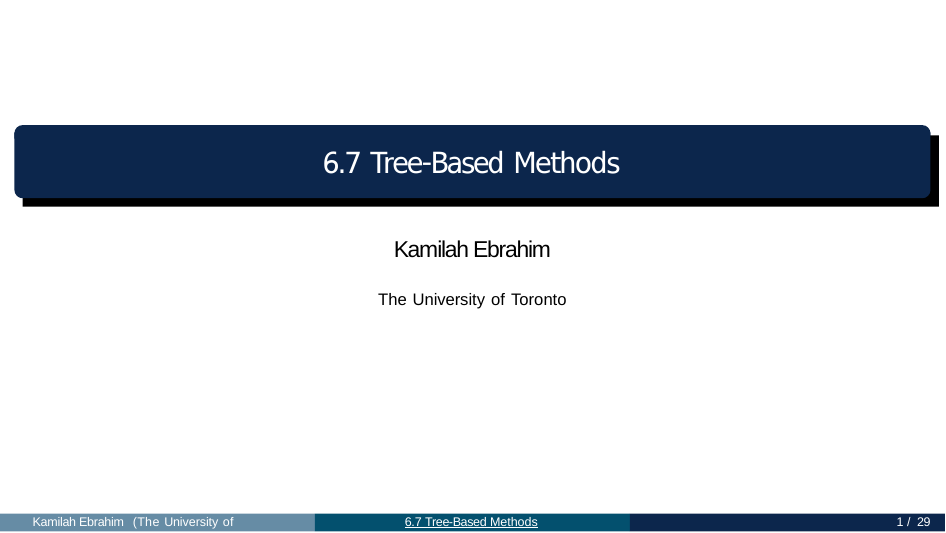

6.7 Tree-Based Methods
Kamilah Ebrahim
The University of Toronto
Kamilah Ebrahim (The University of Toronto)
6.7 Tree-Based Methods
1 / 29